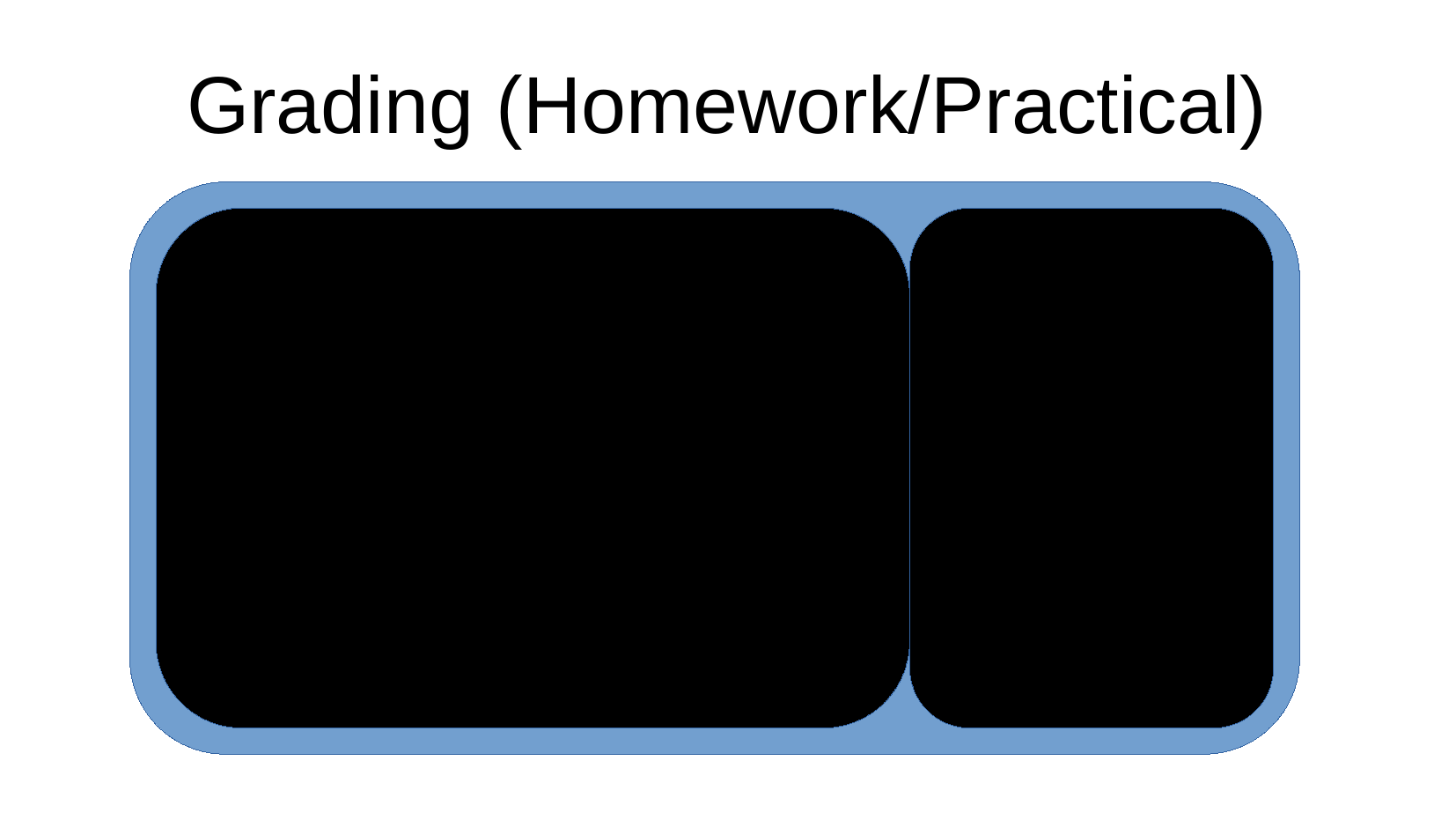

Grading (Homework/Practical)

70% - Correctness

- Does it run (start to finish, without errors)

- Does it generate what’s asked for?

- Creativity in answer?

- Clear you understand why it works the
way it works.
30% - Format and
Documentation

- Consistent naming
Convention

- Clear and concise

- Notebook format